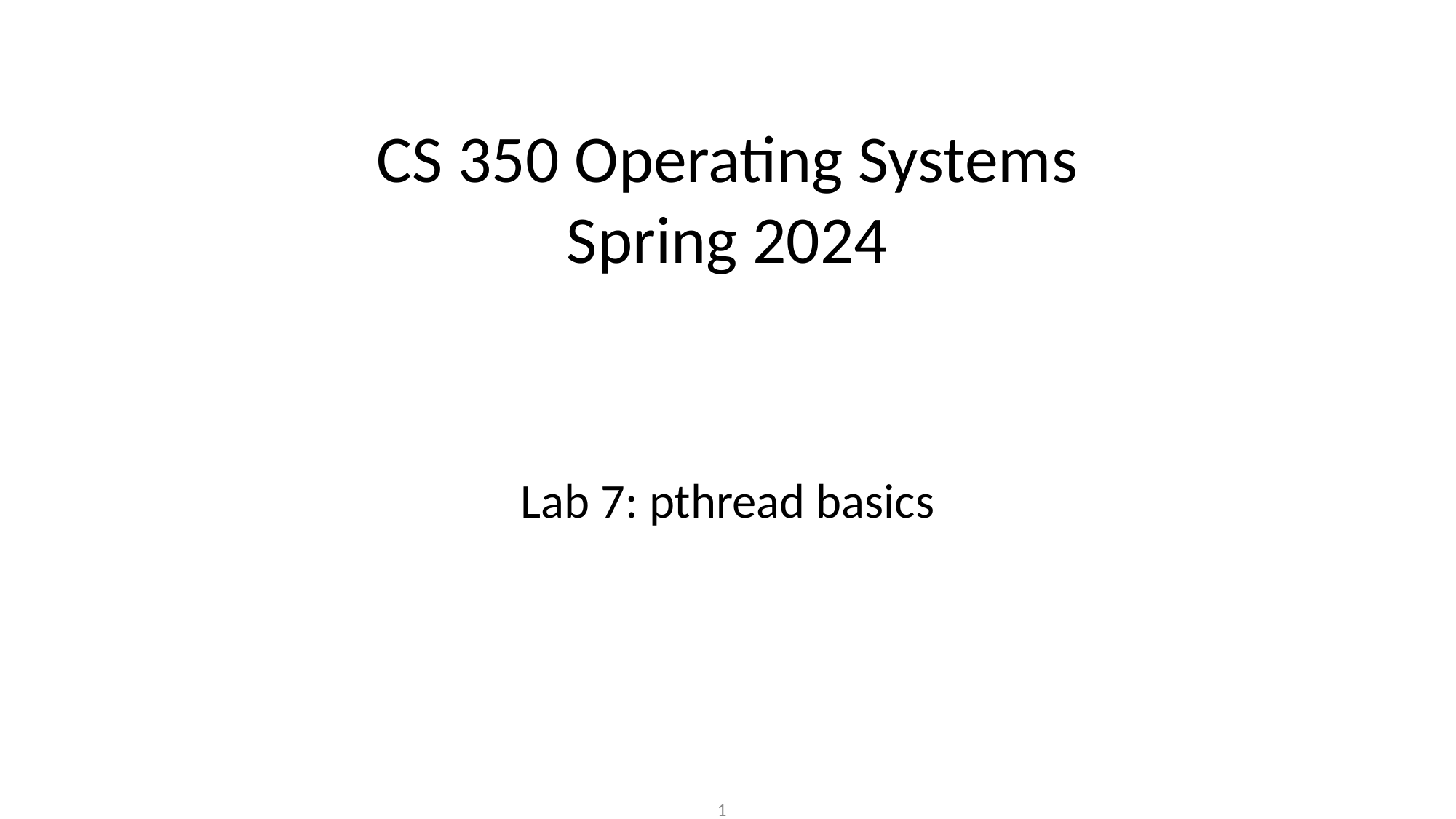

CS 350 Operating Systems
Spring 2024
Lab 7: pthread basics
1